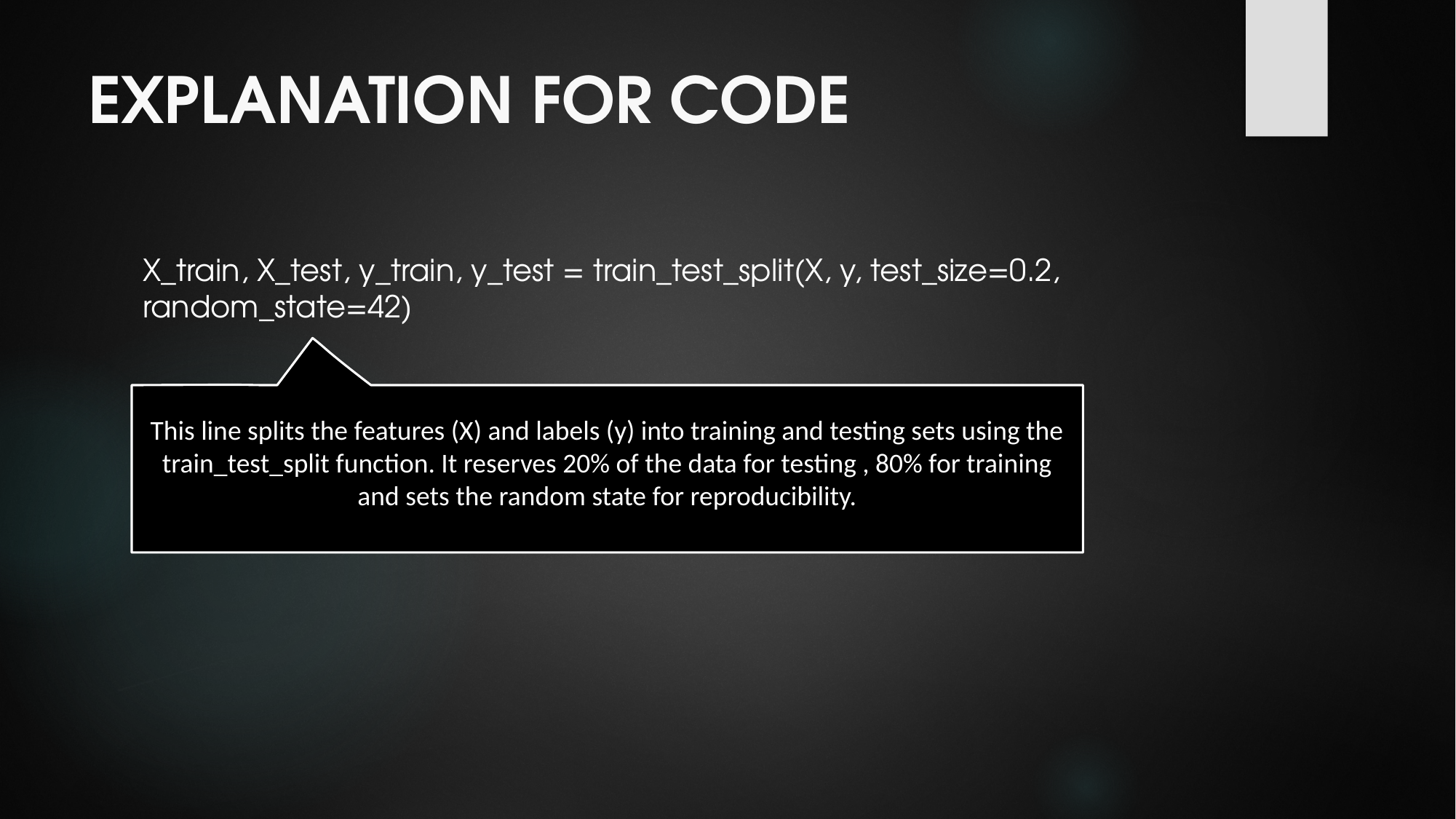

# EXPLANATION FOR CODE
X_train, X_test, y_train, y_test = train_test_split(X, y, test_size=0.2, random_state=42)

This line splits the features (X) and labels (y) into training and testing sets using the train_test_split function. It reserves 20% of the data for testing , 80% for training and sets the random state for reproducibility.